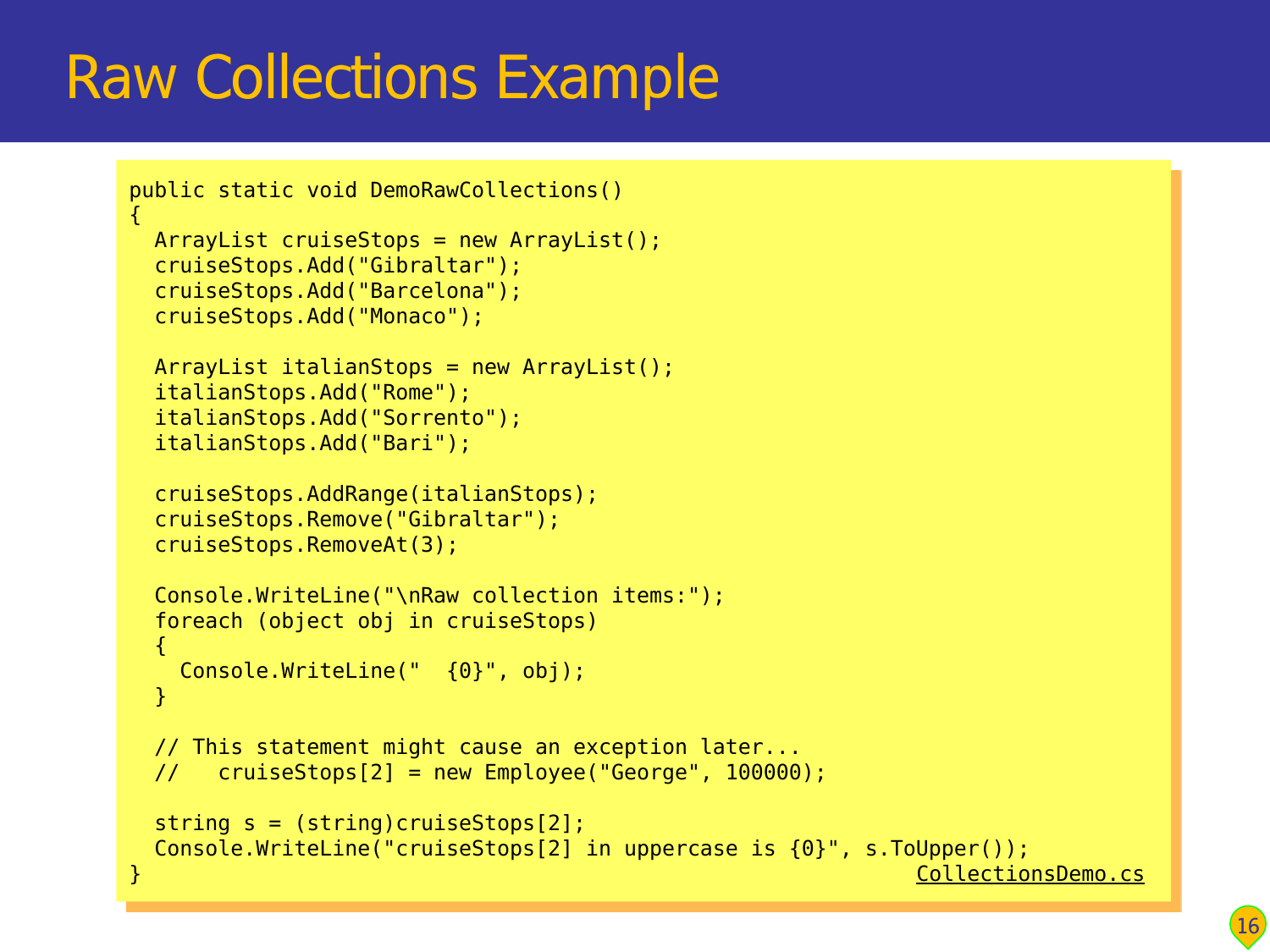

# Raw Collections Example
public static void DemoRawCollections()
{
  ArrayList cruiseStops = new ArrayList();
  cruiseStops.Add("Gibraltar");
  cruiseStops.Add("Barcelona");
  cruiseStops.Add("Monaco");

  ArrayList italianStops = new ArrayList();
  italianStops.Add("Rome");
  italianStops.Add("Sorrento");
  italianStops.Add("Bari");

  cruiseStops.AddRange(italianStops);
  cruiseStops.Remove("Gibraltar");
  cruiseStops.RemoveAt(3);

  Console.WriteLine("\nRaw collection items:");
  foreach (object obj in cruiseStops)
  {
    Console.WriteLine("  {0}", obj);
  }

  // This statement might cause an exception later...
  //   cruiseStops[2] = new Employee("George", 100000);

  string s = (string)cruiseStops[2];
  Console.WriteLine("cruiseStops[2] in uppercase is {0}", s.ToUpper());
}                                                             CollectionsDemo.cs
16